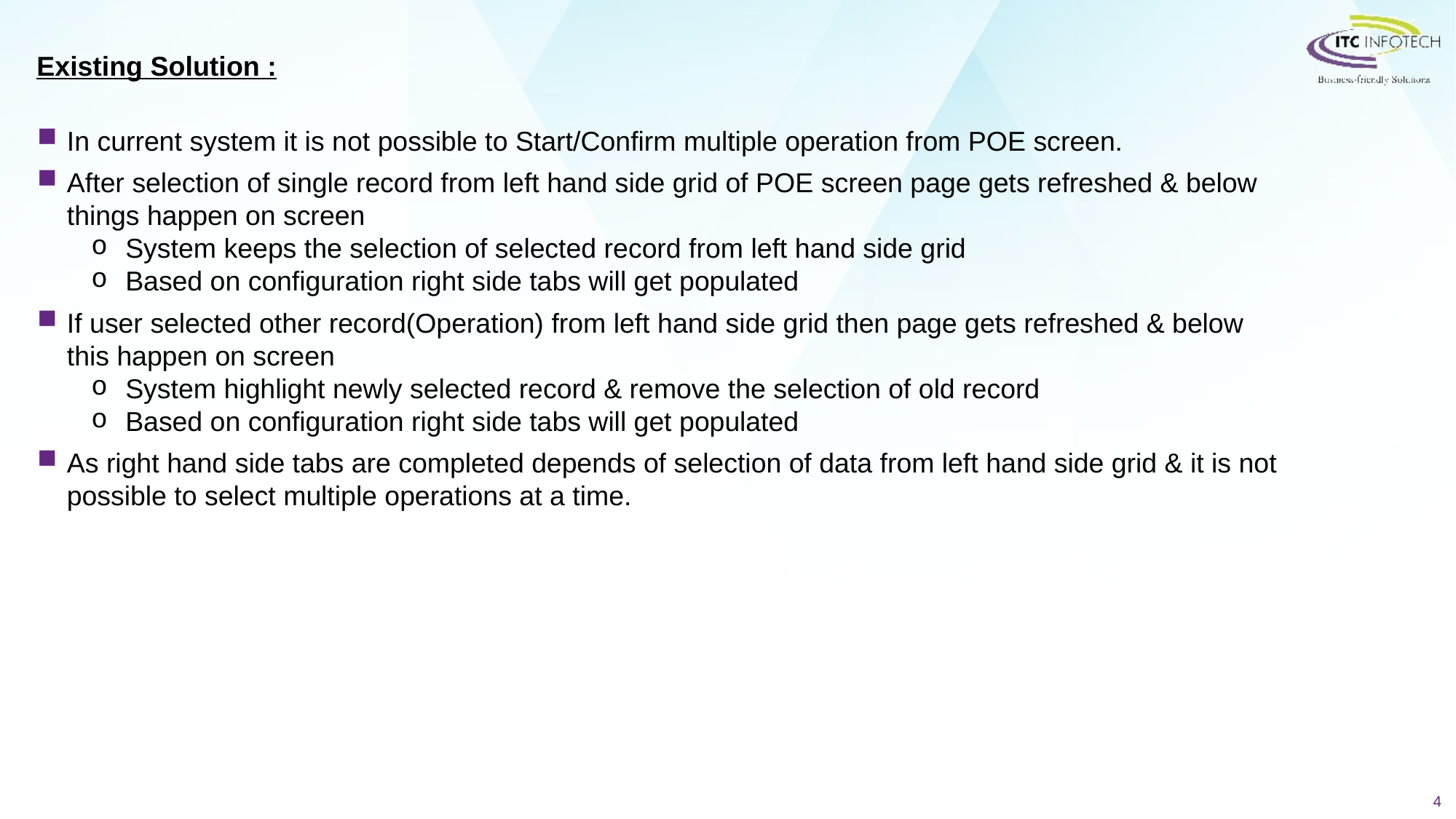

Existing Solution :

In current system it is not possible to Start/Confirm multiple operation from POE screen.
After selection of single record from left hand side grid of POE screen page gets refreshed & below things happen on screen
System keeps the selection of selected record from left hand side grid
Based on configuration right side tabs will get populated
If user selected other record(Operation) from left hand side grid then page gets refreshed & below this happen on screen
System highlight newly selected record & remove the selection of old record
Based on configuration right side tabs will get populated
As right hand side tabs are completed depends of selection of data from left hand side grid & it is not possible to select multiple operations at a time.

4